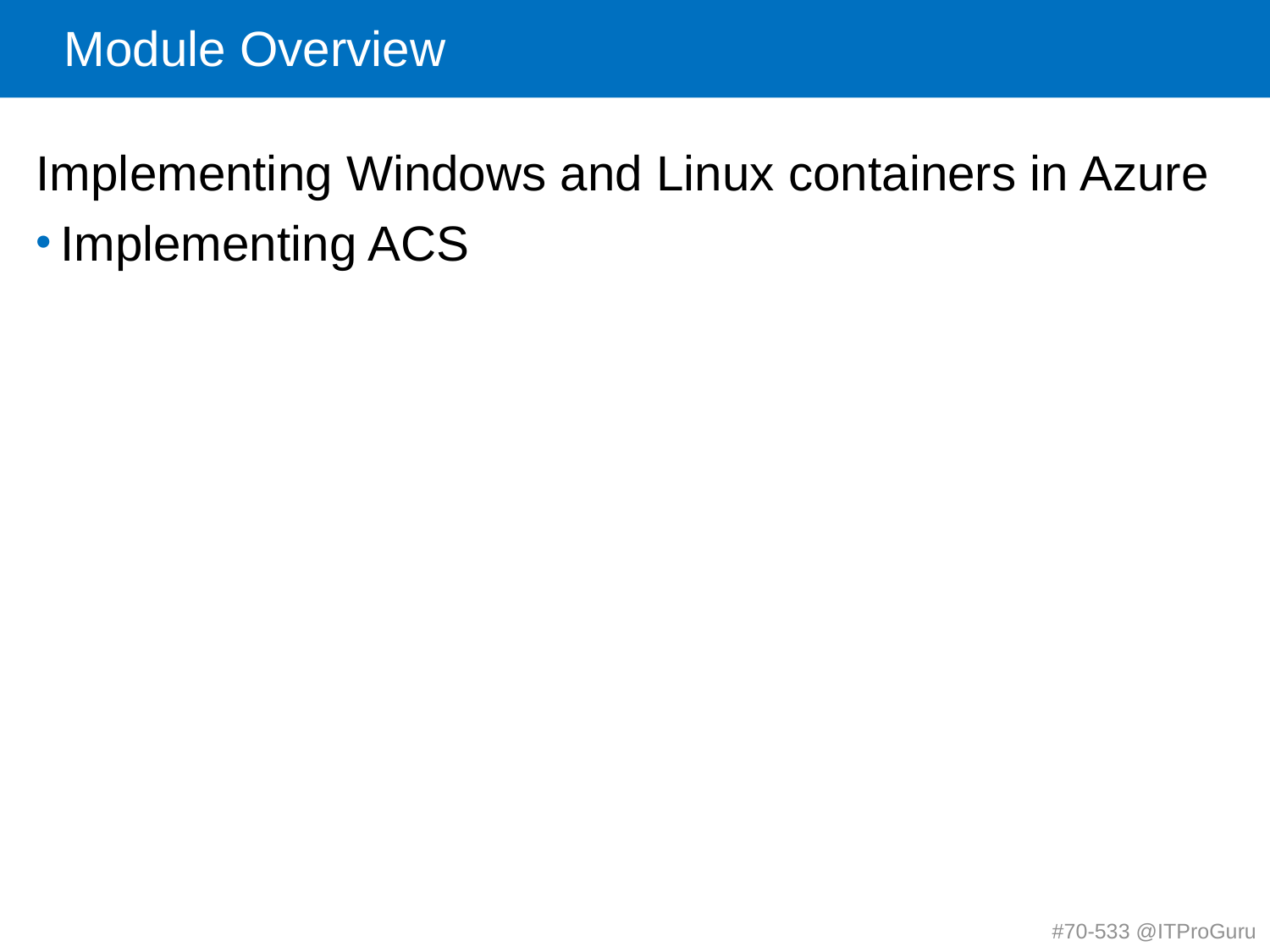

# Module Overview
Implementing Windows and Linux containers in Azure
Implementing ACS